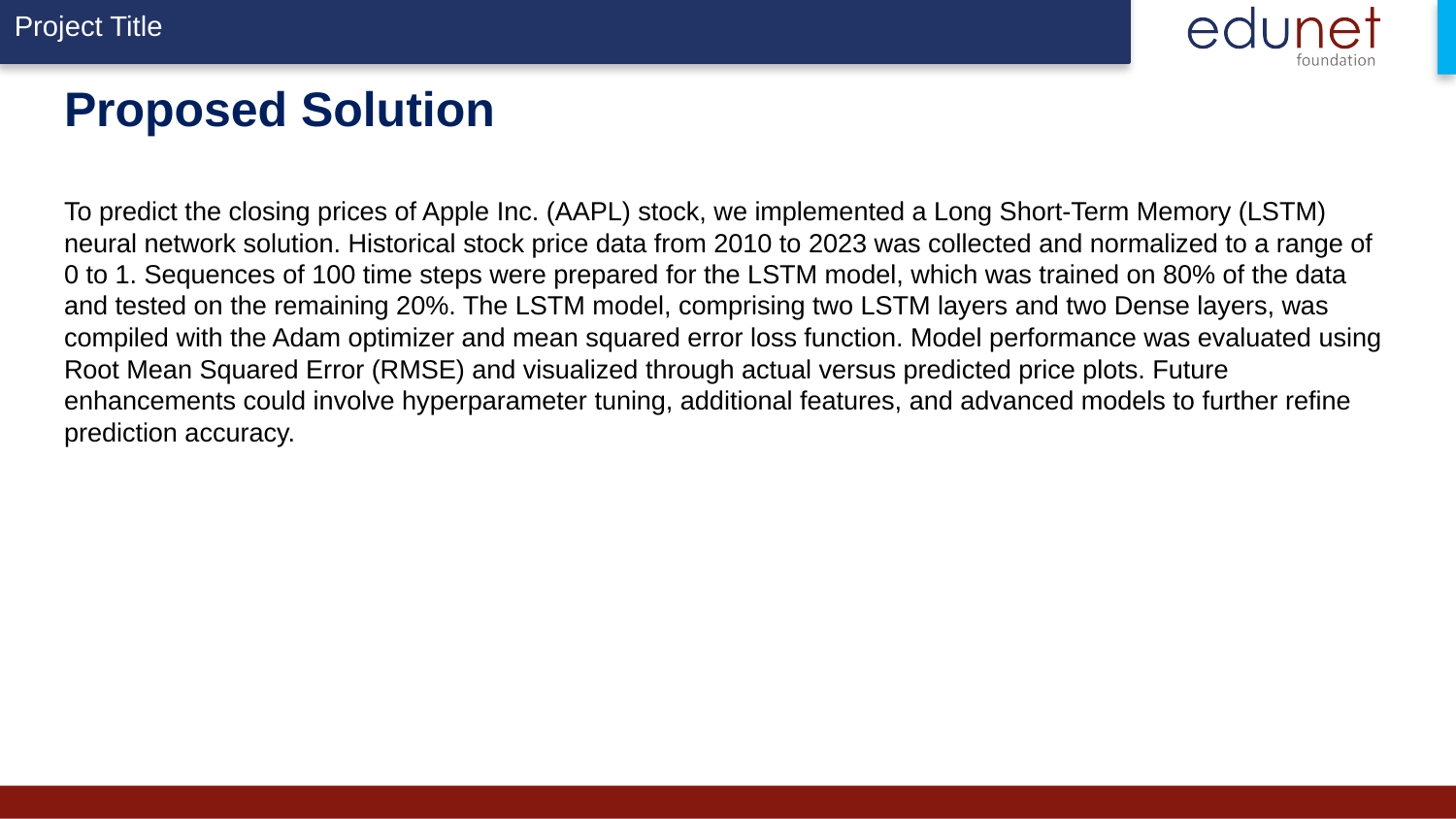

# Proposed Solution To predict the closing prices of Apple Inc. (AAPL) stock, we implemented a Long Short-Term Memory (LSTM) neural network solution. Historical stock price data from 2010 to 2023 was collected and normalized to a range of 0 to 1. Sequences of 100 time steps were prepared for the LSTM model, which was trained on 80% of the data and tested on the remaining 20%. The LSTM model, comprising two LSTM layers and two Dense layers, was compiled with the Adam optimizer and mean squared error loss function. Model performance was evaluated using Root Mean Squared Error (RMSE) and visualized through actual versus predicted price plots. Future enhancements could involve hyperparameter tuning, additional features, and advanced models to further refine prediction accuracy.